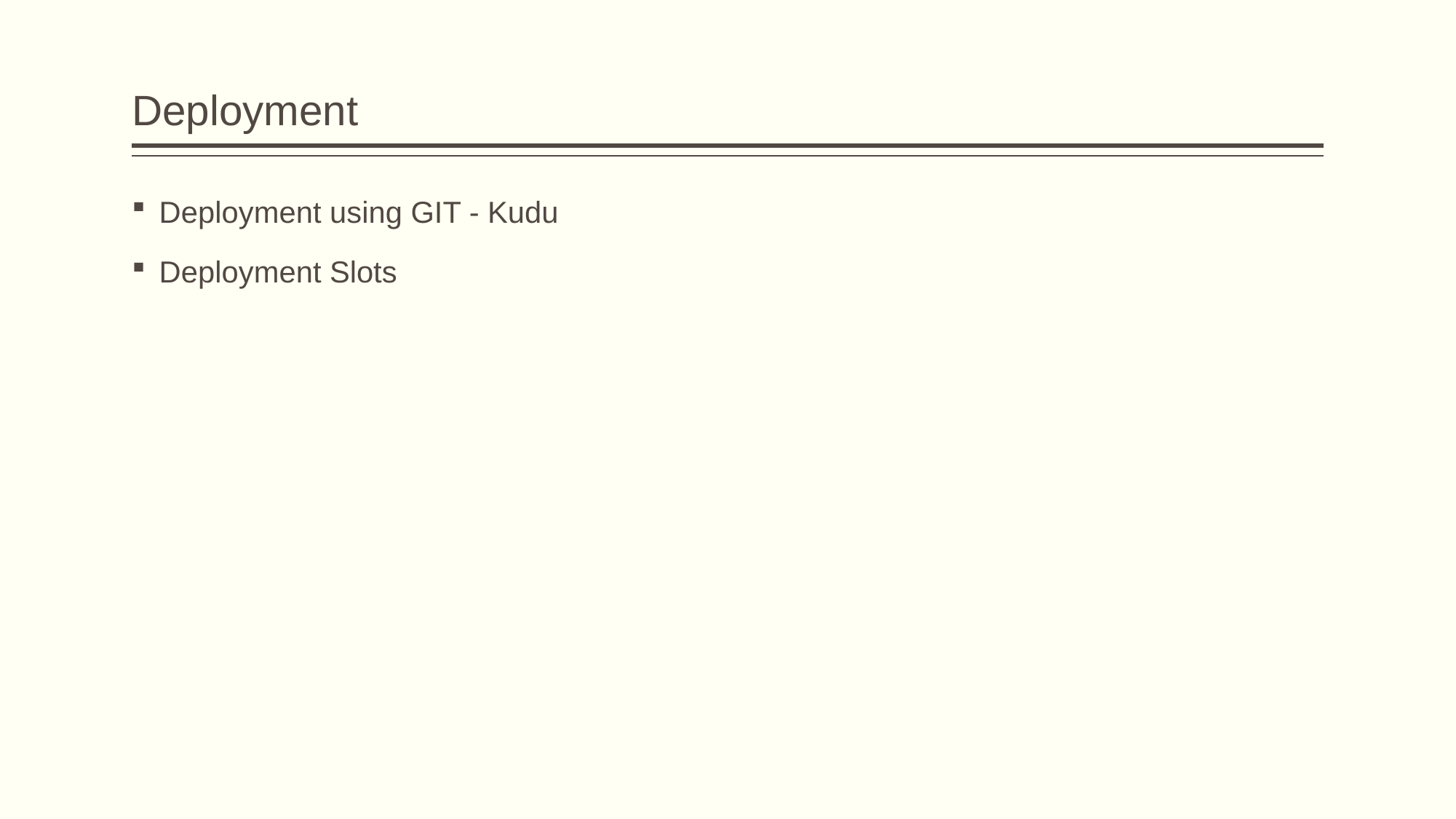

# Deployment
Deployment using GIT - Kudu
Deployment Slots